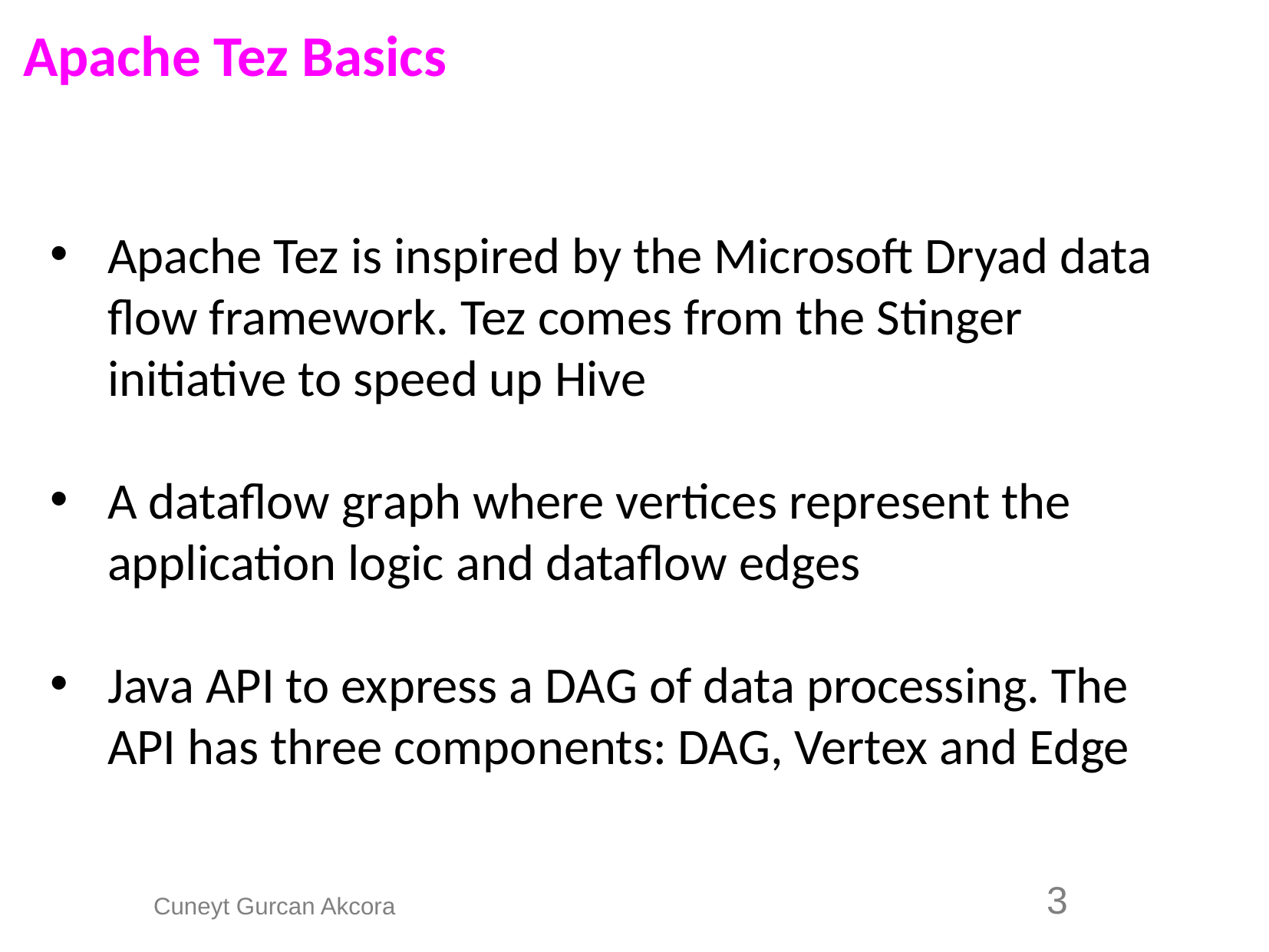

Apache Tez Basics

Apache Tez is inspired by the Microsoft Dryad data flow framework. Tez comes from the Stinger initiative to speed up Hive

A dataflow graph where vertices represent the application logic and dataflow edges

Java API to express a DAG of data processing. The API has three components: DAG, Vertex and Edge

3